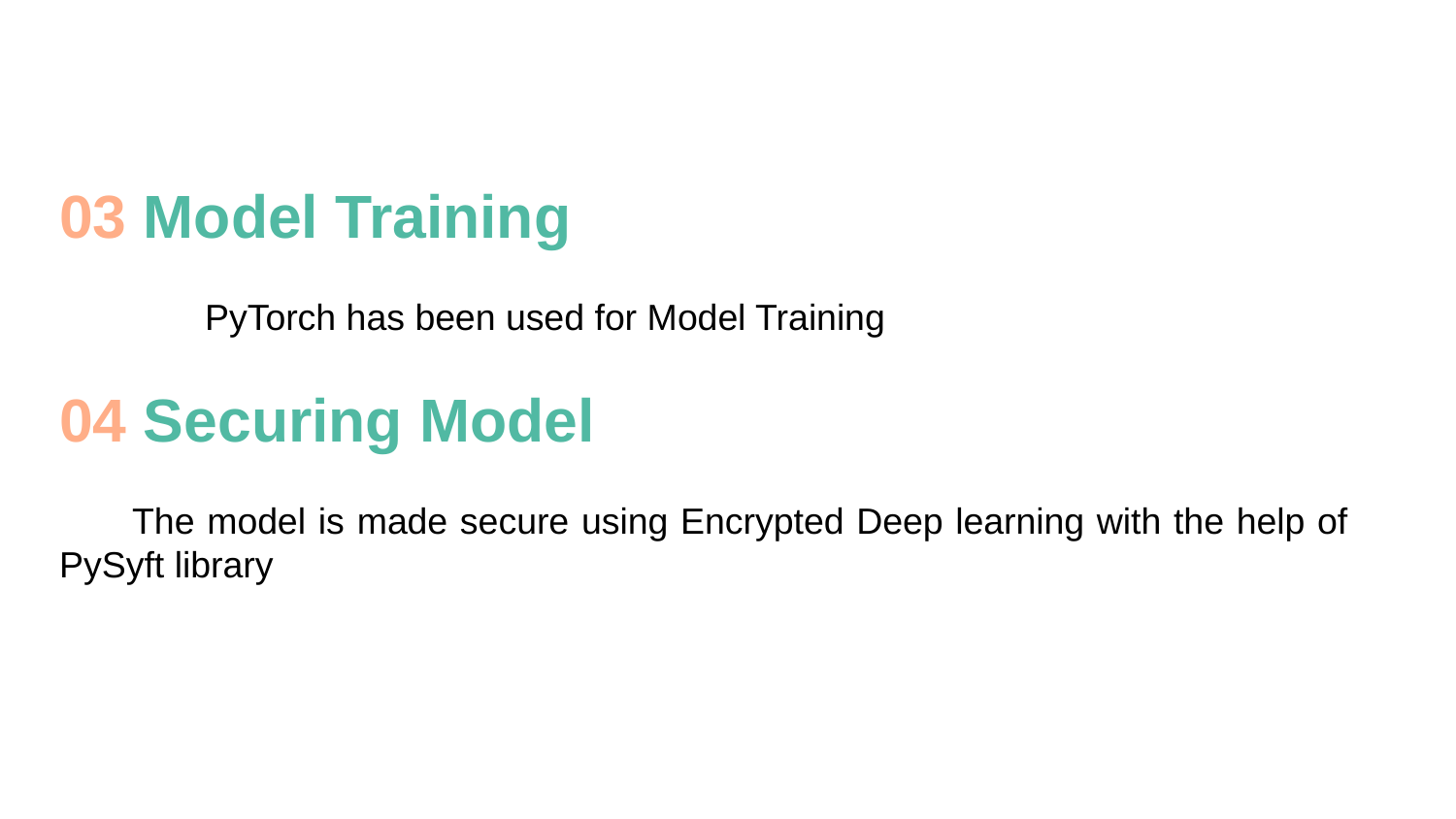

# 03 Model Training

	PyTorch has been used for Model Training

04 Securing Model

The model is made secure using Encrypted Deep learning with the help of	PySyft library